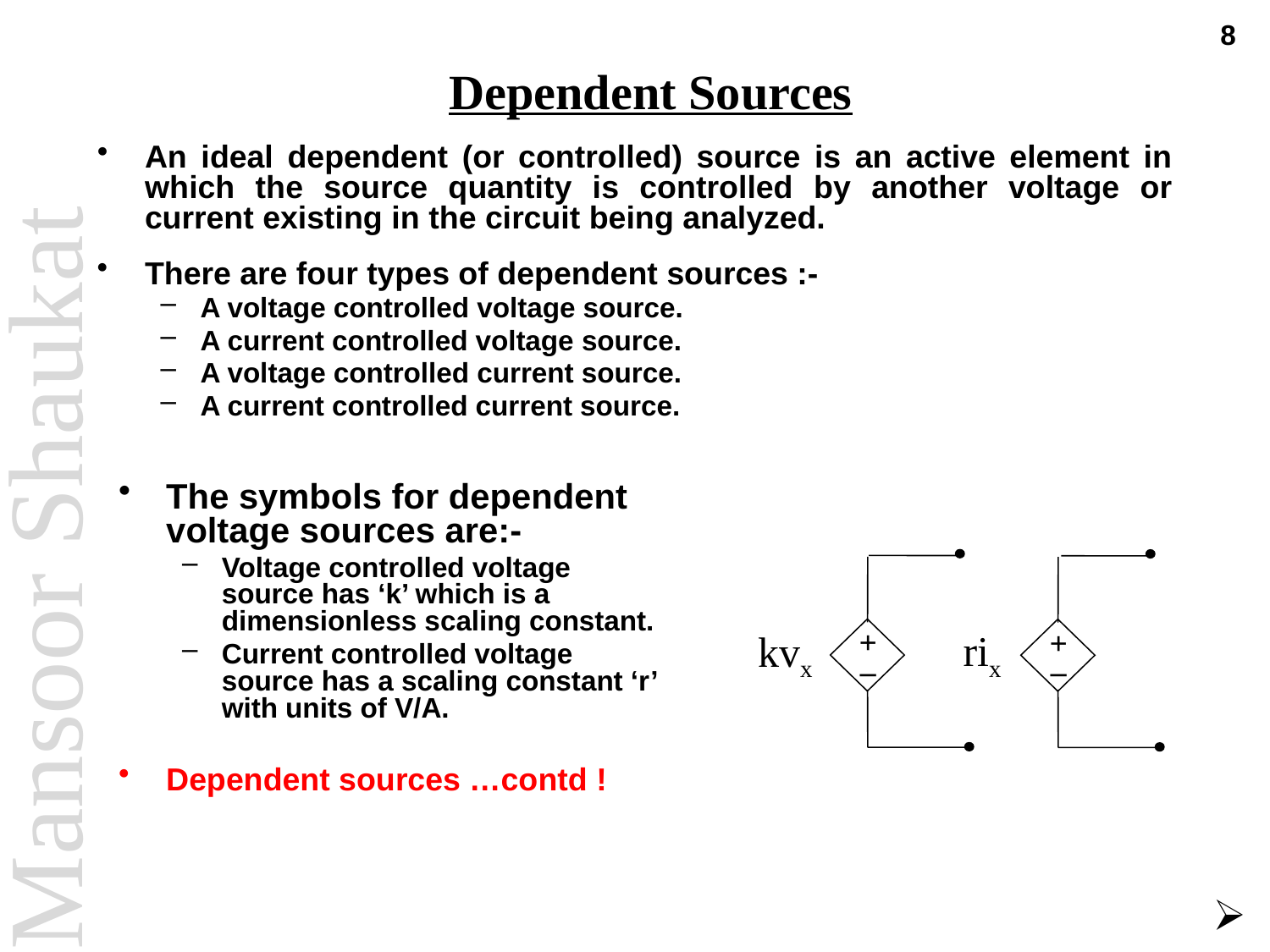

8
# Dependent Sources
An ideal dependent (or controlled) source is an active element in which the source quantity is controlled by another voltage or current existing in the circuit being analyzed.
There are four types of dependent sources :-
A voltage controlled voltage source.
A current controlled voltage source.
A voltage controlled current source.
A current controlled current source.
The symbols for dependent voltage sources are:-
Voltage controlled voltage source has ‘k’ which is a dimensionless scaling constant.
Current controlled voltage source has a scaling constant ‘r’ with units of V/A.

Dependent sources …contd !

+
+
rix
kvx

_
_